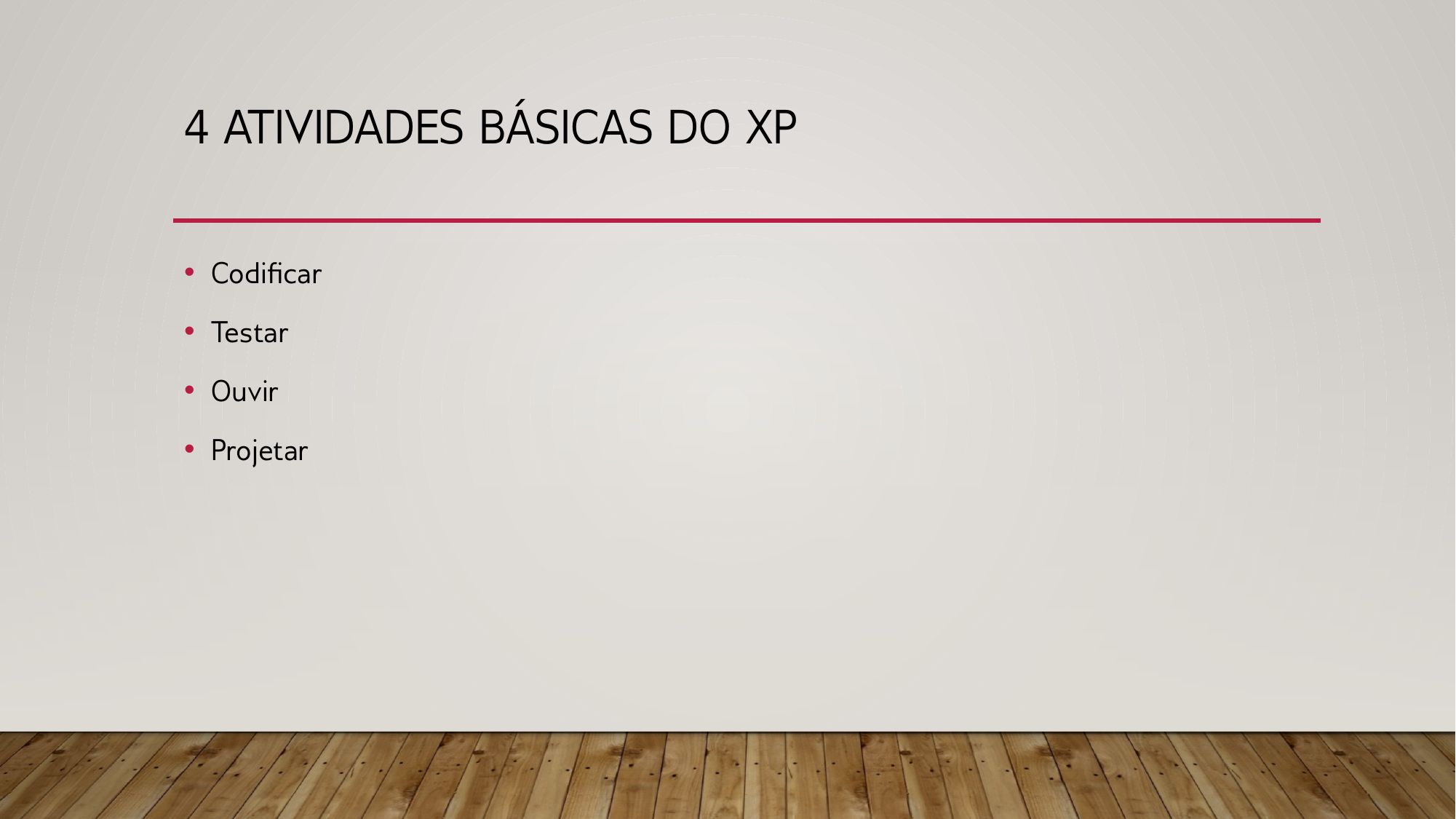

# 4 atividades básicas do xp
Codificar
Testar
Ouvir
Projetar